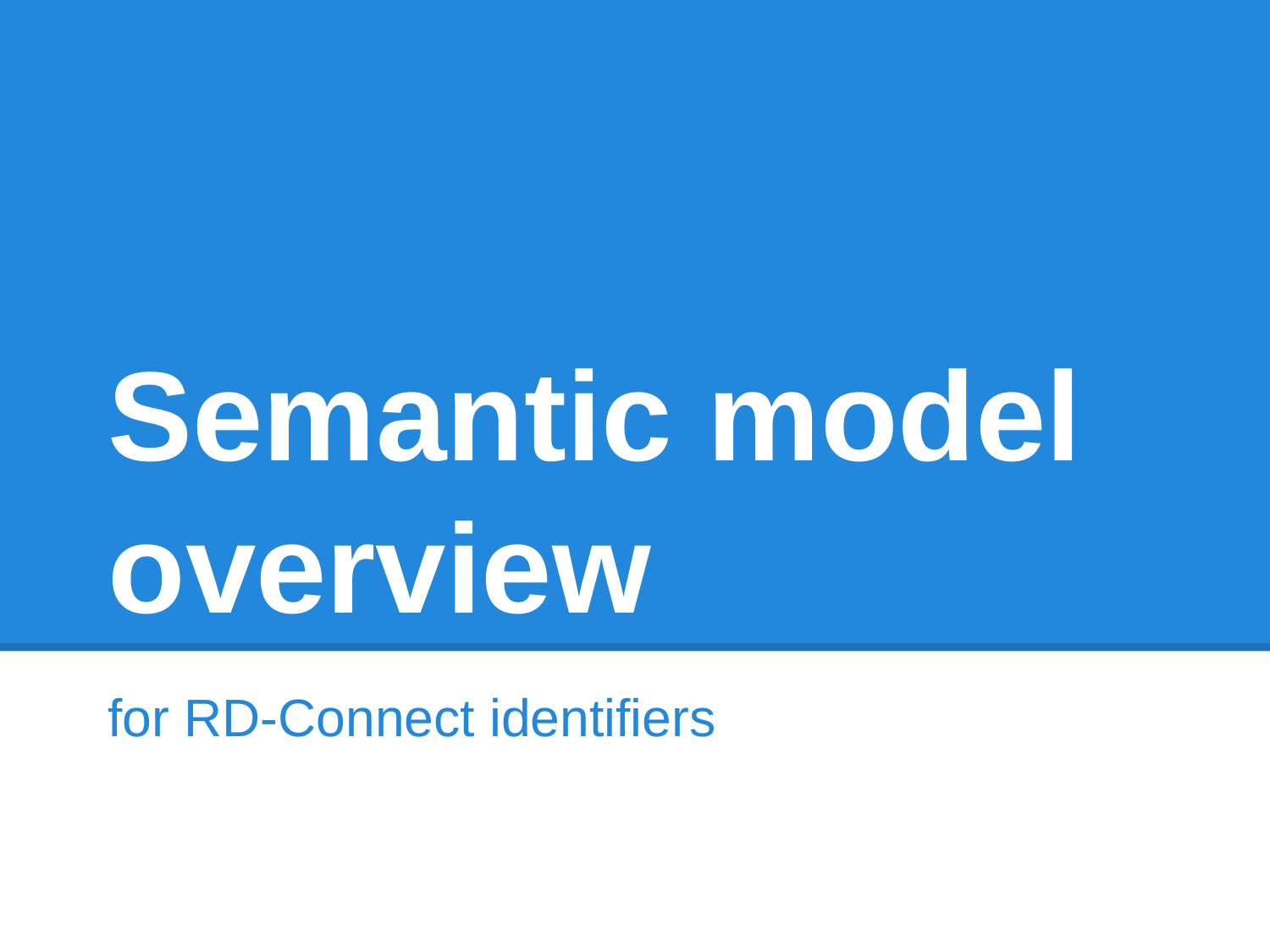

# Semantic model overview
for RD-Connect identifiers